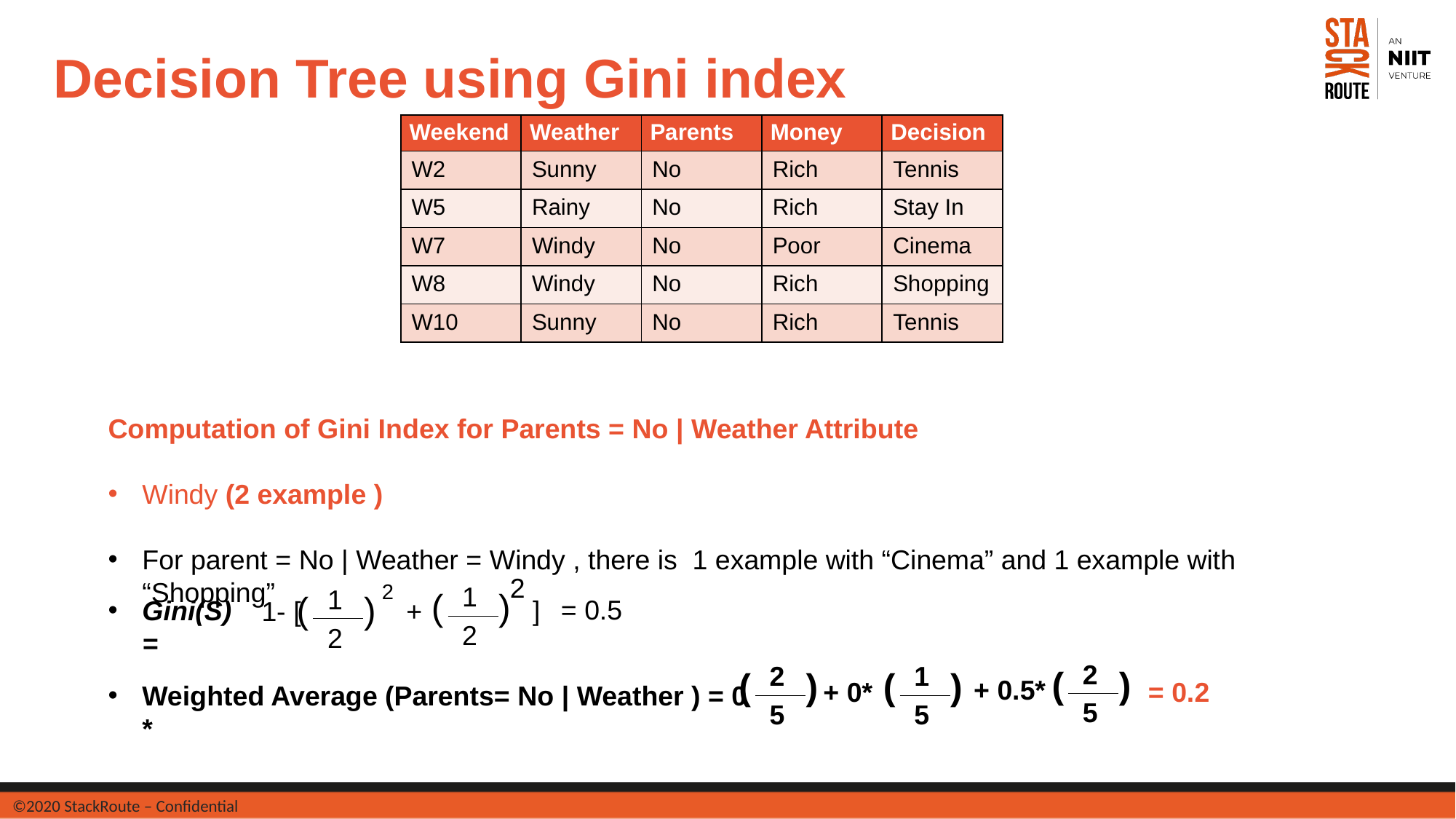

Decision Tree using Gini index
| Weekend | Weather | Parents | Money | Decision |
| --- | --- | --- | --- | --- |
| W2 | Sunny | No | Rich | Tennis |
| W5 | Rainy | No | Rich | Stay In |
| W7 | Windy | No | Poor | Cinema |
| W8 | Windy | No | Rich | Shopping |
| W10 | Sunny | No | Rich | Tennis |
Computation of Gini Index for Parents = No | Weather Attribute

Windy (2 example )

For parent = No | Weather = Windy , there is  1 example with “Cinema” and 1 example with “Shopping”

2
2
1
2
(
)
1
2
(
)
= 0.5
Gini(S) =
]
+
1- [
2
5
(
)
2
5
(
)
1
5
(
)
+ 0.5*
+ 0*
= 0.2
Weighted Average (Parents= No | Weather ) = 0 *